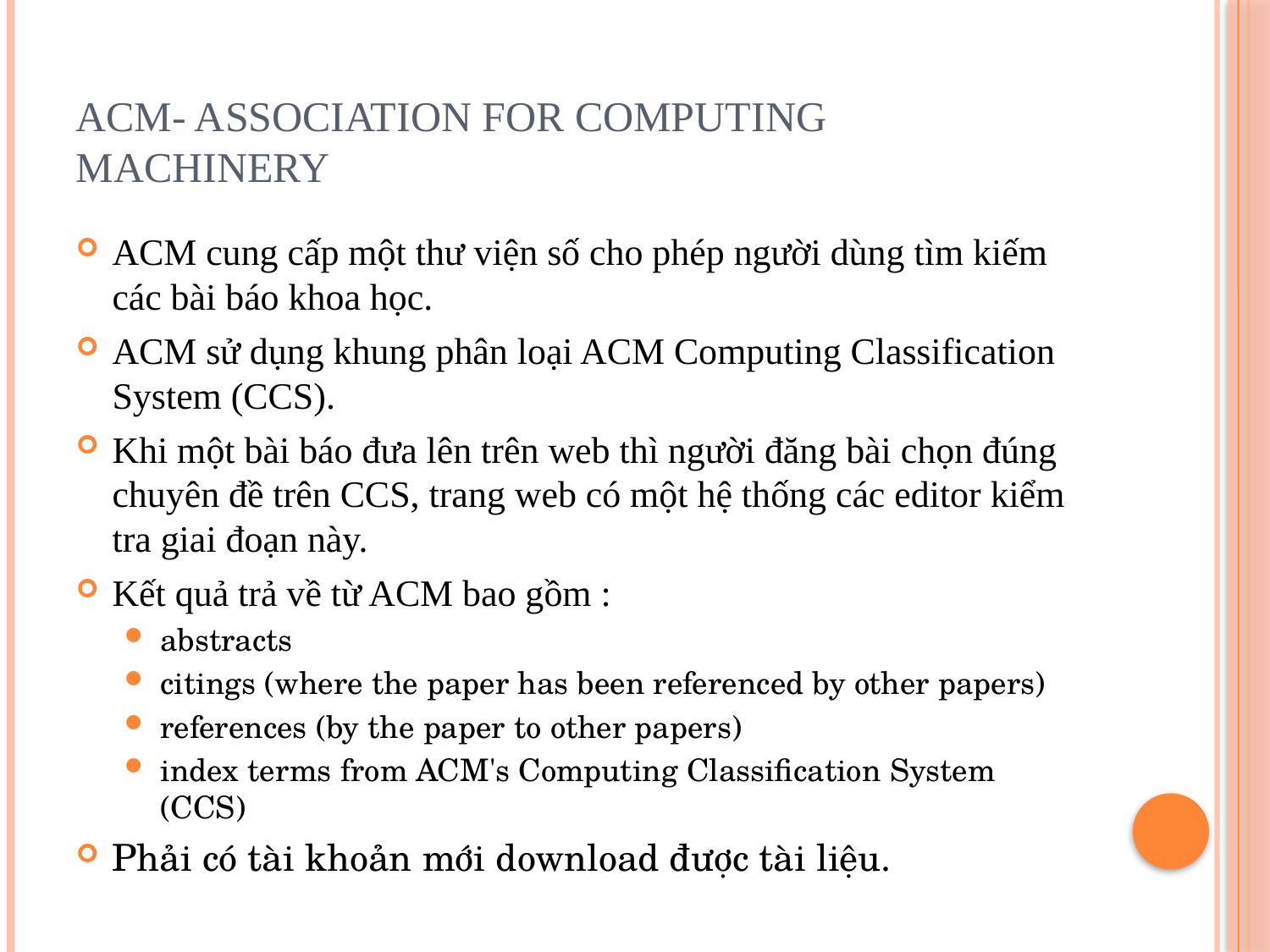

# ACM- Association for Computing Machinery
ACM cung cấp một thư viện số cho phép người dùng tìm kiếm các bài báo khoa học.
ACM sử dụng khung phân loại ACM Computing Classification System (CCS).
Khi một bài báo đưa lên trên web thì người đăng bài chọn đúng chuyên đề trên CCS, trang web có một hệ thống các editor kiểm tra giai đoạn này.
Kết quả trả về từ ACM bao gồm :
abstracts
citings (where the paper has been referenced by other papers)
references (by the paper to other papers)
index terms from ACM's Computing Classification System (CCS)
Phải có tài khoản mới download được tài liệu.

10